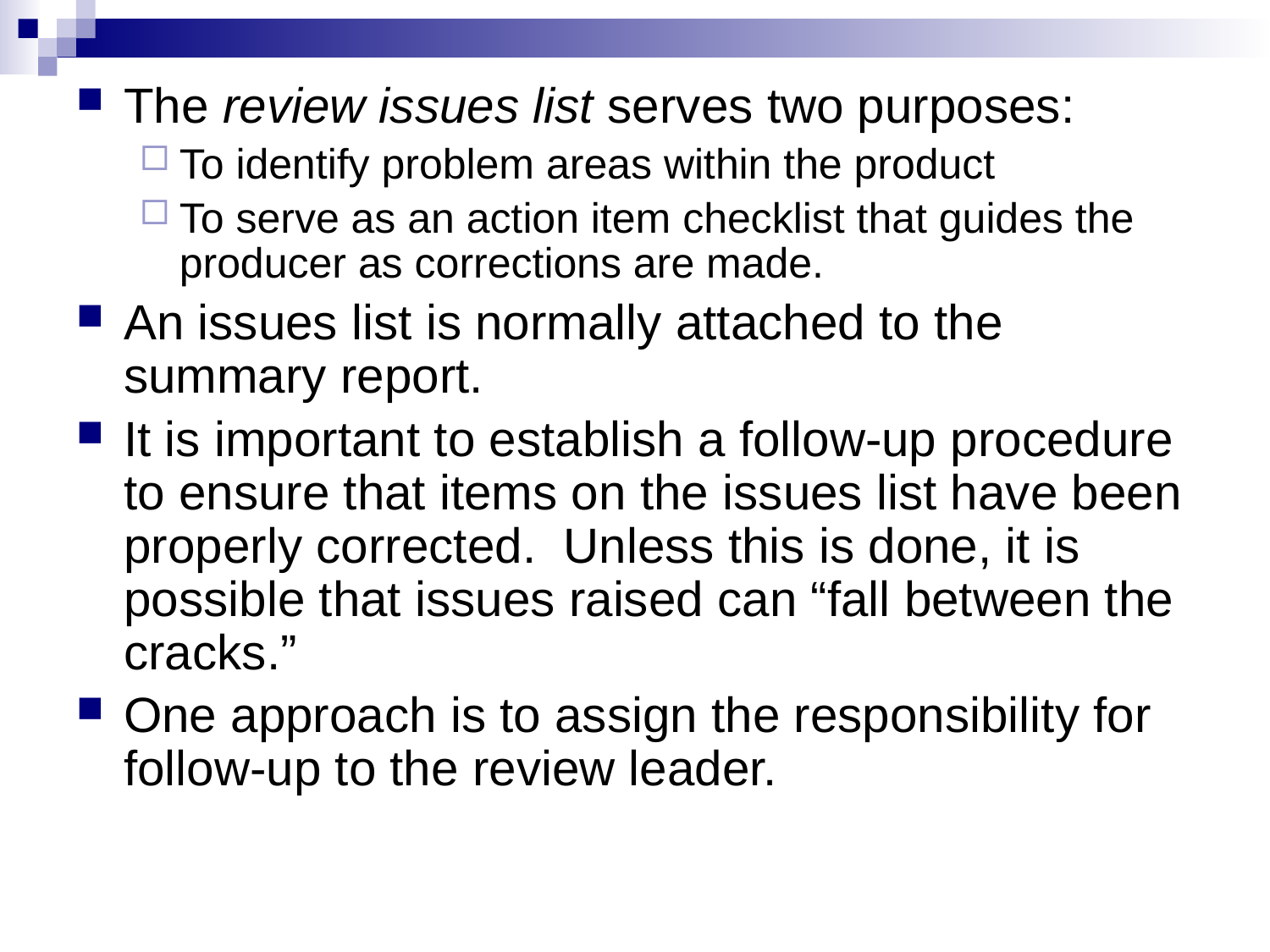

The review issues list serves two purposes:
To identify problem areas within the product
To serve as an action item checklist that guides the producer as corrections are made.
An issues list is normally attached to the summary report.
It is important to establish a follow-up procedure to ensure that items on the issues list have been properly corrected.  Unless this is done, it is possible that issues raised can “fall between the cracks.”
One approach is to assign the responsibility for follow-up to the review leader.